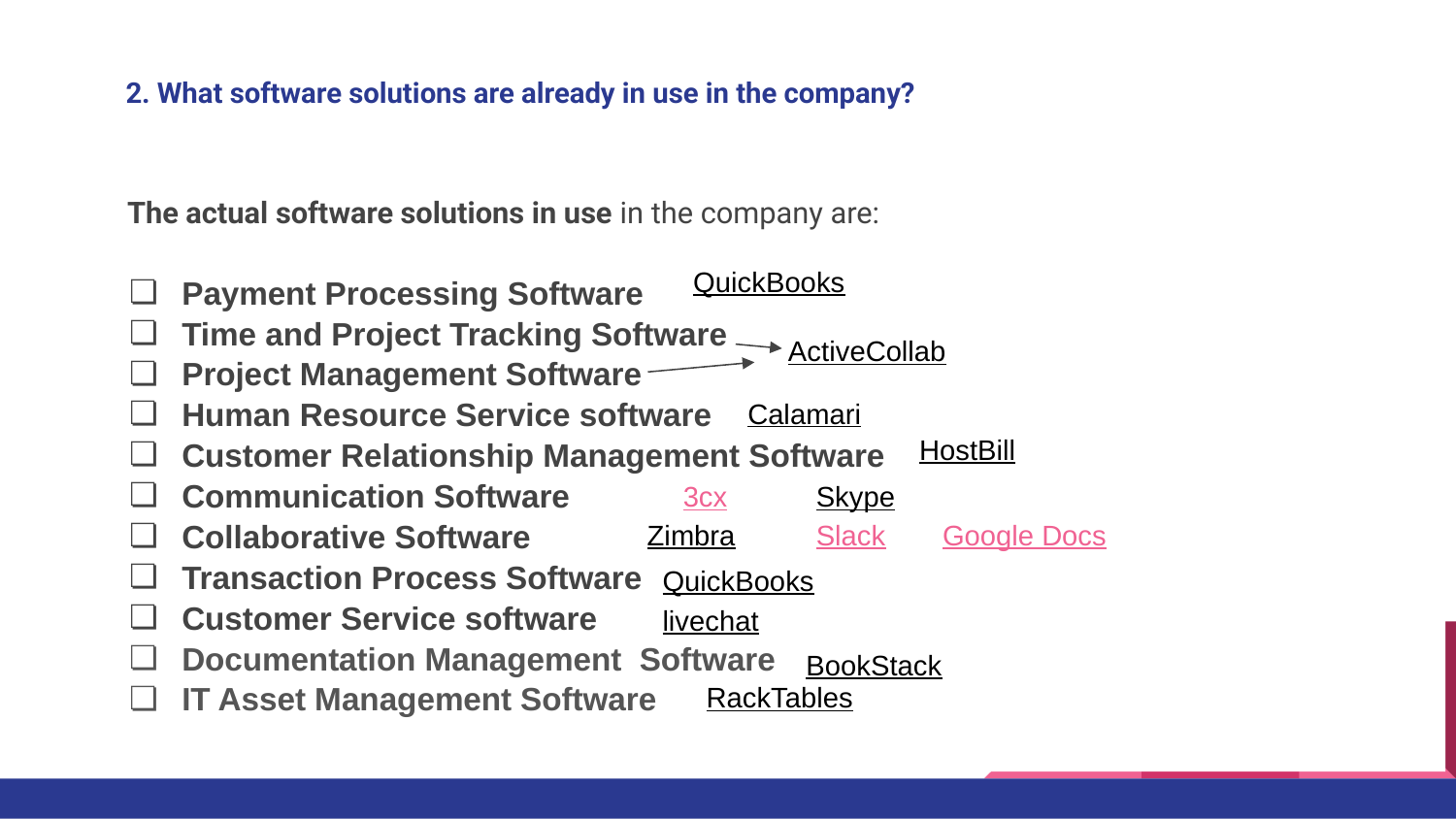

# 2. What software solutions are already in use in the company?

The actual software solutions in use in the company are:
QuickBooks
Payment Processing Software
Time and Project Tracking Software
Project Management Software
Human Resource Service software
Customer Relationship Management Software
Communication Software
Collaborative Software
Transaction Process Software
Customer Service software
Documentation Management  Software
IT Asset Management Software

ActiveCollab
Calamari
HostBill
3cx
Skype
Zimbra
Slack
Google Docs
QuickBooks
livechat
BookStack
RackTables